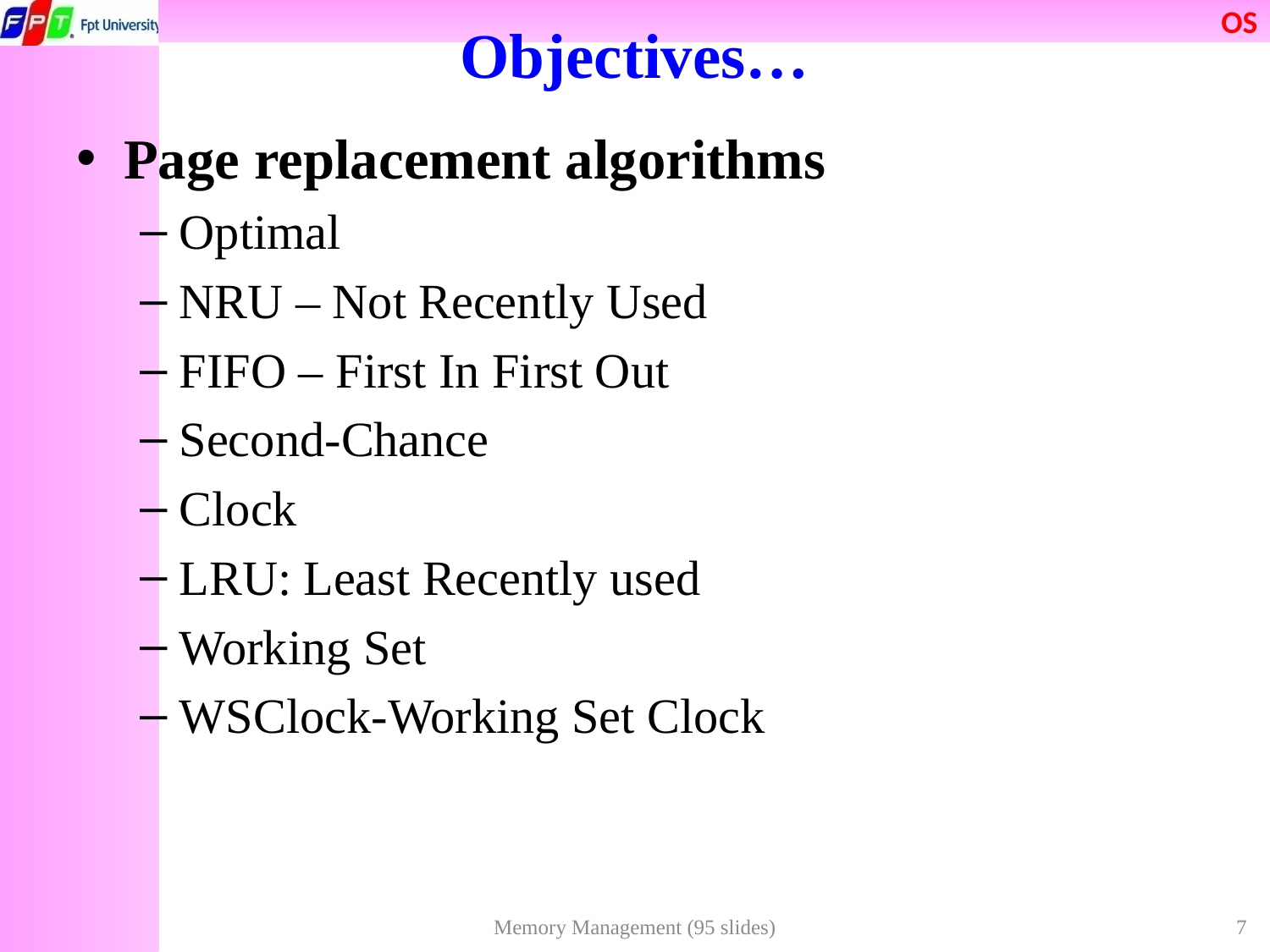

Objectives…
Page replacement algorithms
Optimal
NRU – Not Recently Used
FIFO – First In First Out
Second-Chance
Clock
LRU: Least Recently used
Working Set
WSClock-Working Set Clock
Memory Management (95 slides)
7